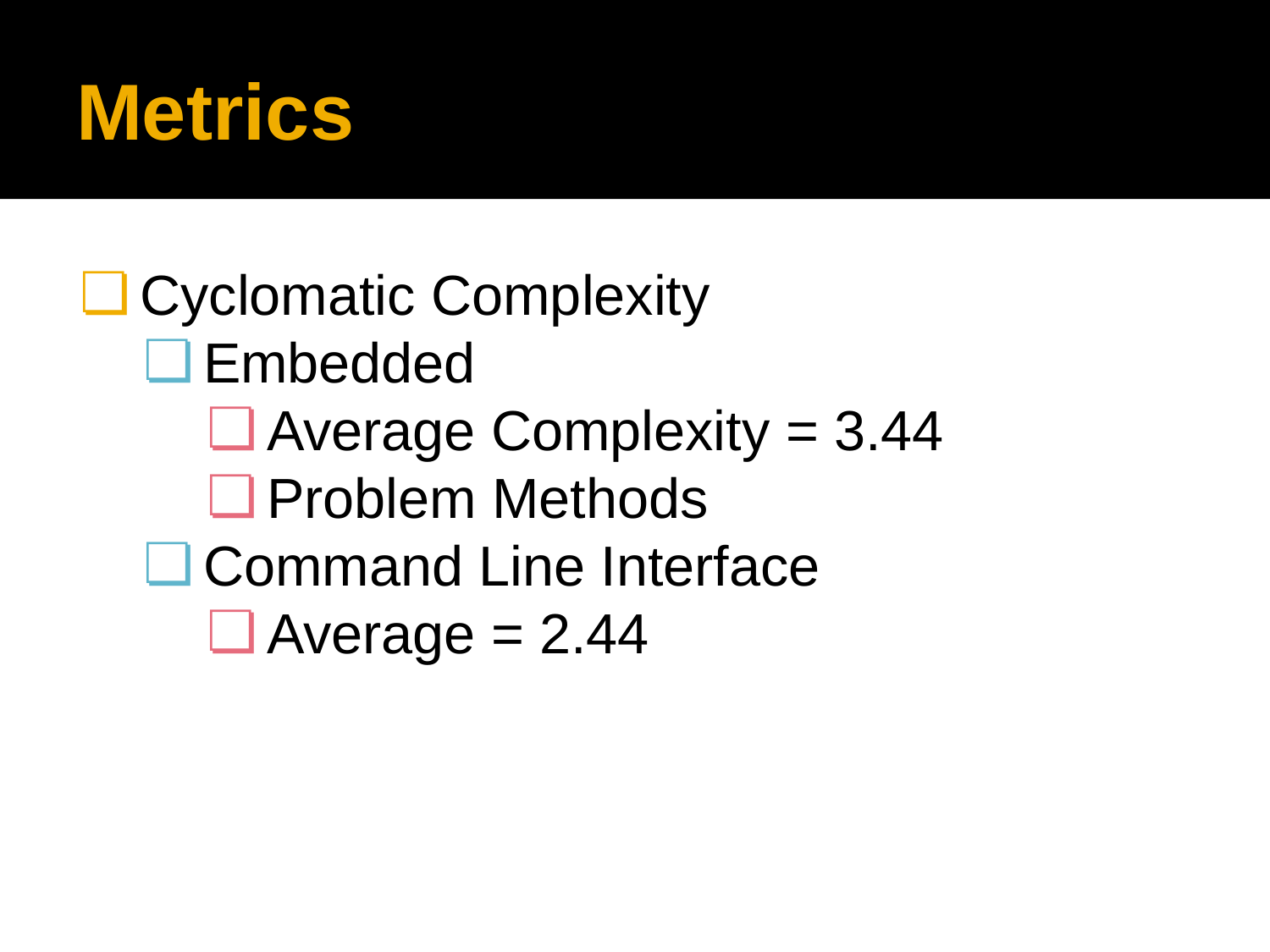

# Metrics
Cyclomatic Complexity
Embedded
Average Complexity = 3.44
Problem Methods
Command Line Interface
Average = 2.44